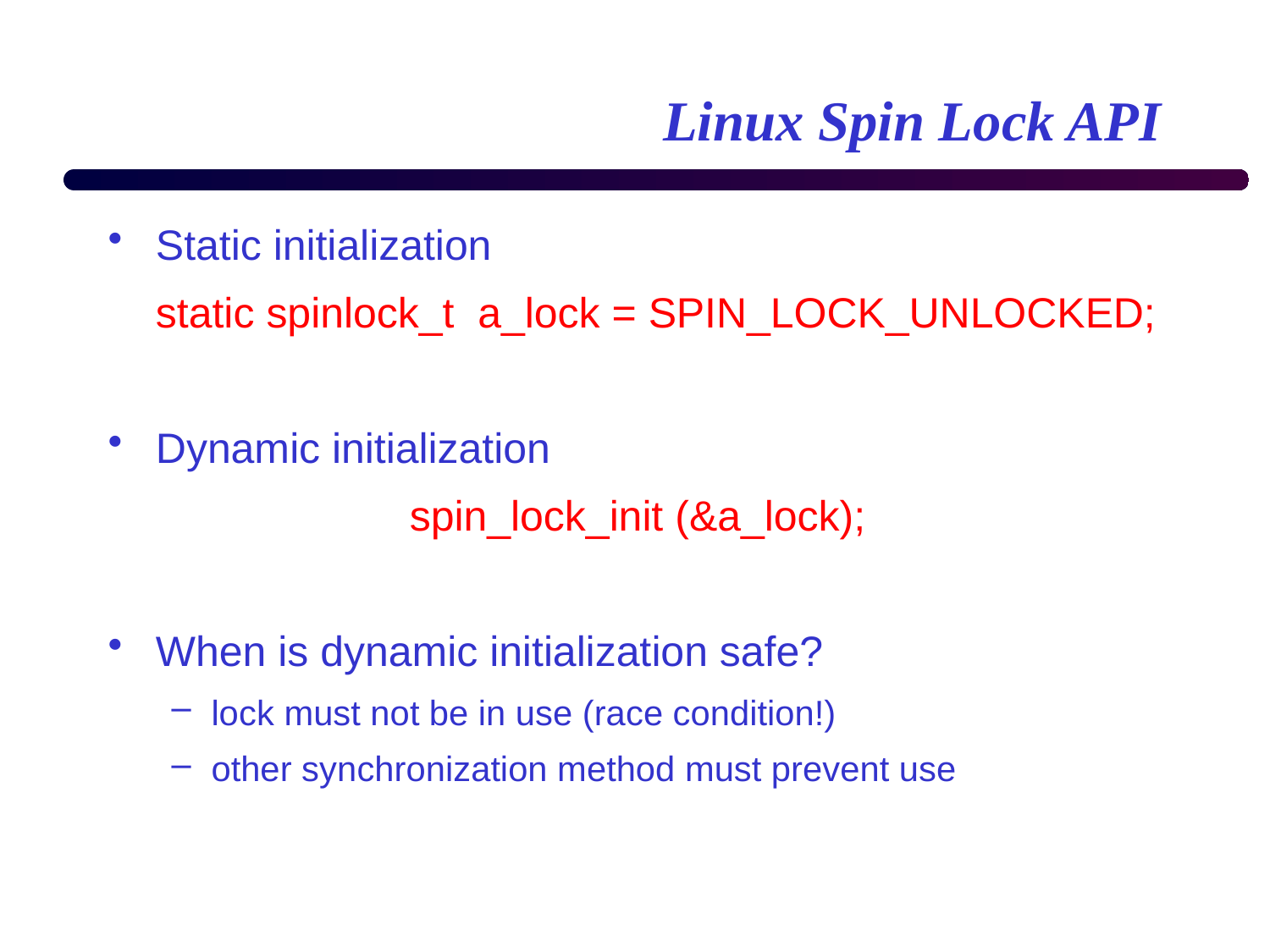

# Linux Spin Lock API
Static initialization
	static spinlock_t  a_lock = SPIN_LOCK_UNLOCKED;

Dynamic initialization
			spin_lock_init (&a_lock);

When is dynamic initialization safe?
lock must not be in use (race condition!)
other synchronization method must prevent use